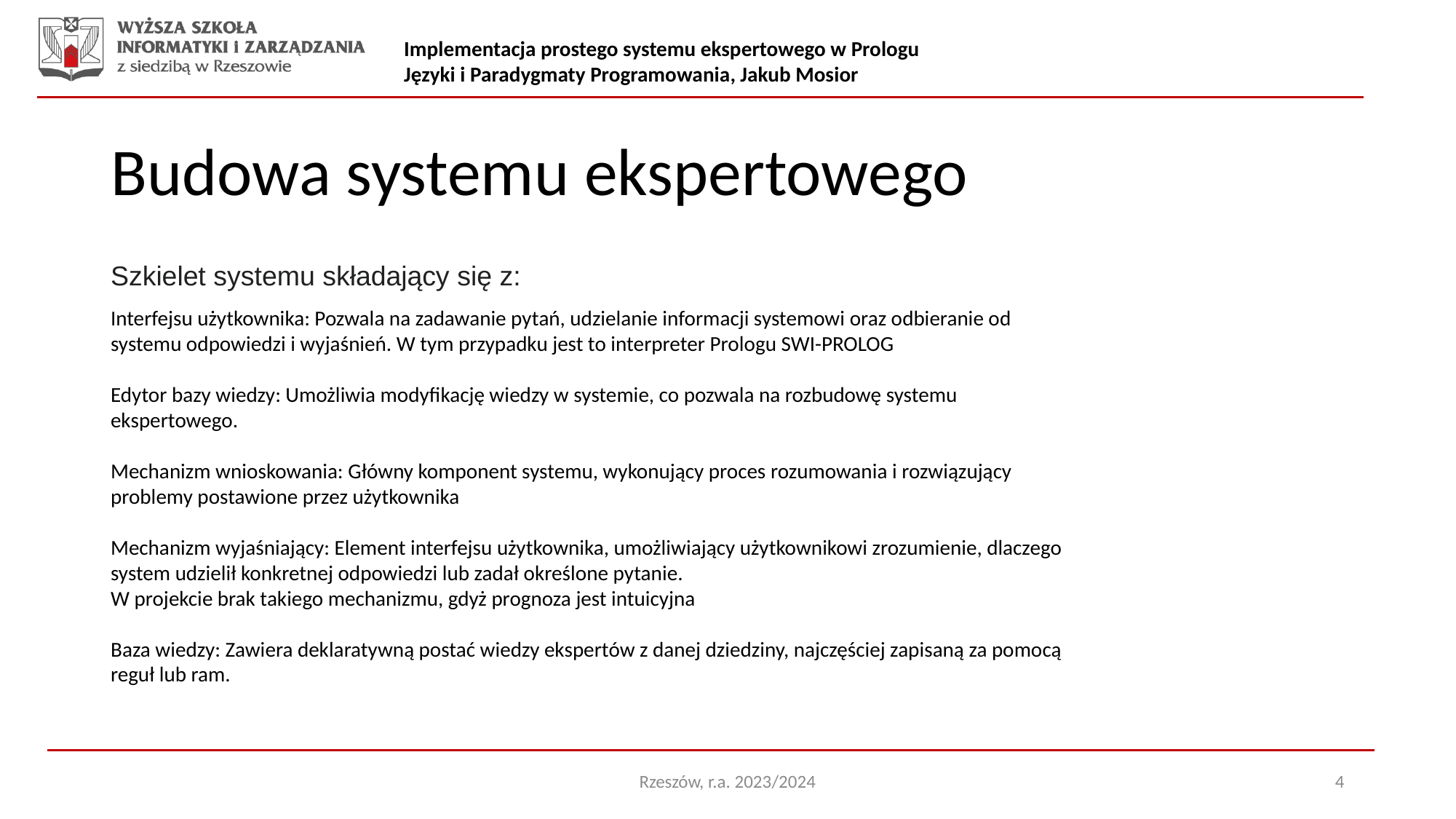

Implementacja prostego systemu ekspertowego w Prologu
Języki i Paradygmaty Programowania, Jakub Mosior
# Budowa systemu ekspertowego
Szkielet systemu składający się z:
Interfejsu użytkownika: Pozwala na zadawanie pytań, udzielanie informacji systemowi oraz odbieranie od systemu odpowiedzi i wyjaśnień. W tym przypadku jest to interpreter Prologu SWI-PROLOG

Edytor bazy wiedzy: Umożliwia modyfikację wiedzy w systemie, co pozwala na rozbudowę systemu ekspertowego.

Mechanizm wnioskowania: Główny komponent systemu, wykonujący proces rozumowania i rozwiązujący problemy postawione przez użytkownika

Mechanizm wyjaśniający: Element interfejsu użytkownika, umożliwiający użytkownikowi zrozumienie, dlaczego system udzielił konkretnej odpowiedzi lub zadał określone pytanie.
W projekcie brak takiego mechanizmu, gdyż prognoza jest intuicyjna

Baza wiedzy: Zawiera deklaratywną postać wiedzy ekspertów z danej dziedziny, najczęściej zapisaną za pomocą reguł lub ram.

Rzeszów, r.a. 2023/2024
4